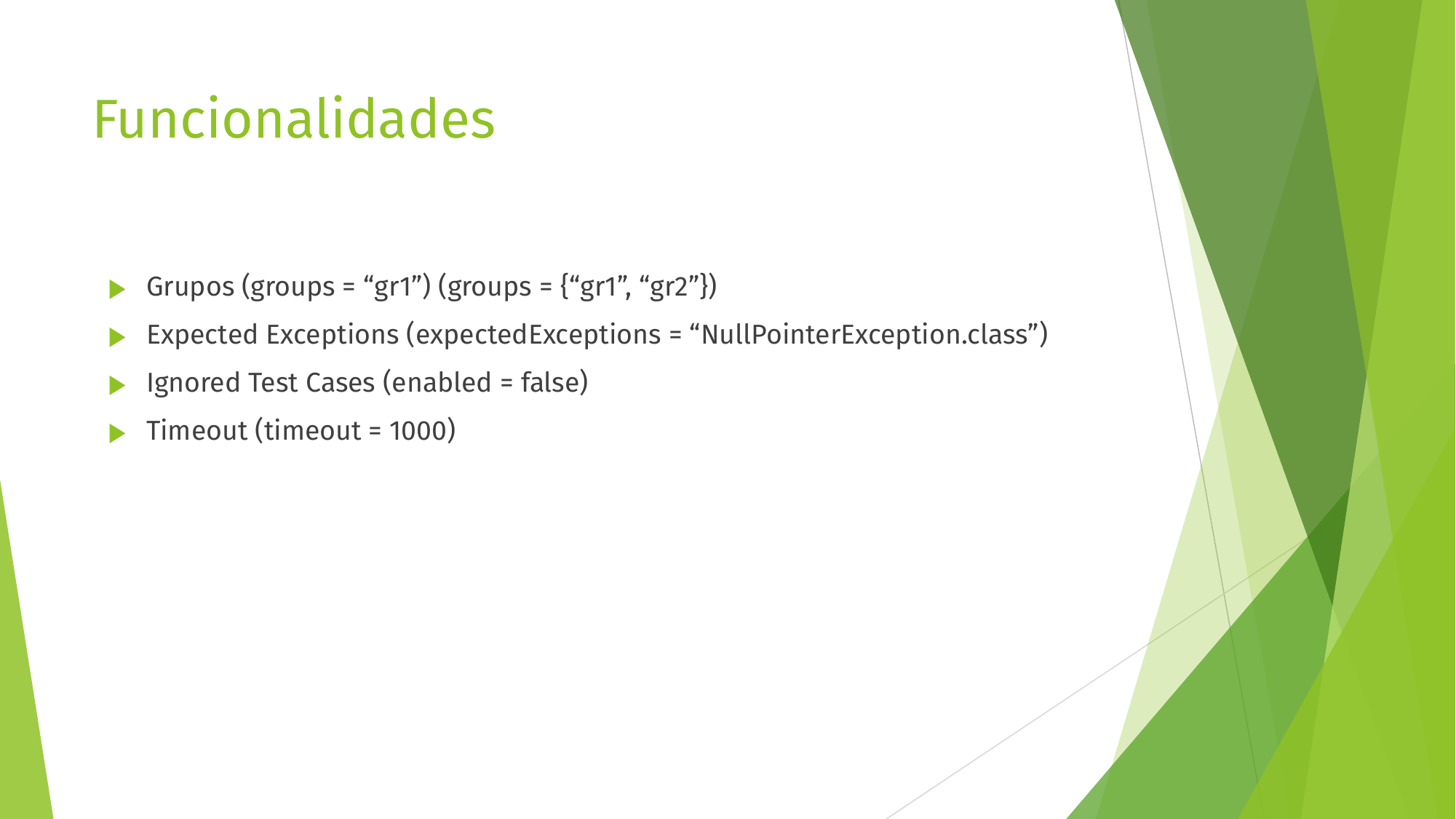

# Funcionalidades
Grupos (groups = “gr1”) (groups = {“gr1”, “gr2”})
Expected Exceptions (expectedExceptions = “NullPointerException.class”)
Ignored Test Cases (enabled = false)
Timeout (timeout = 1000)